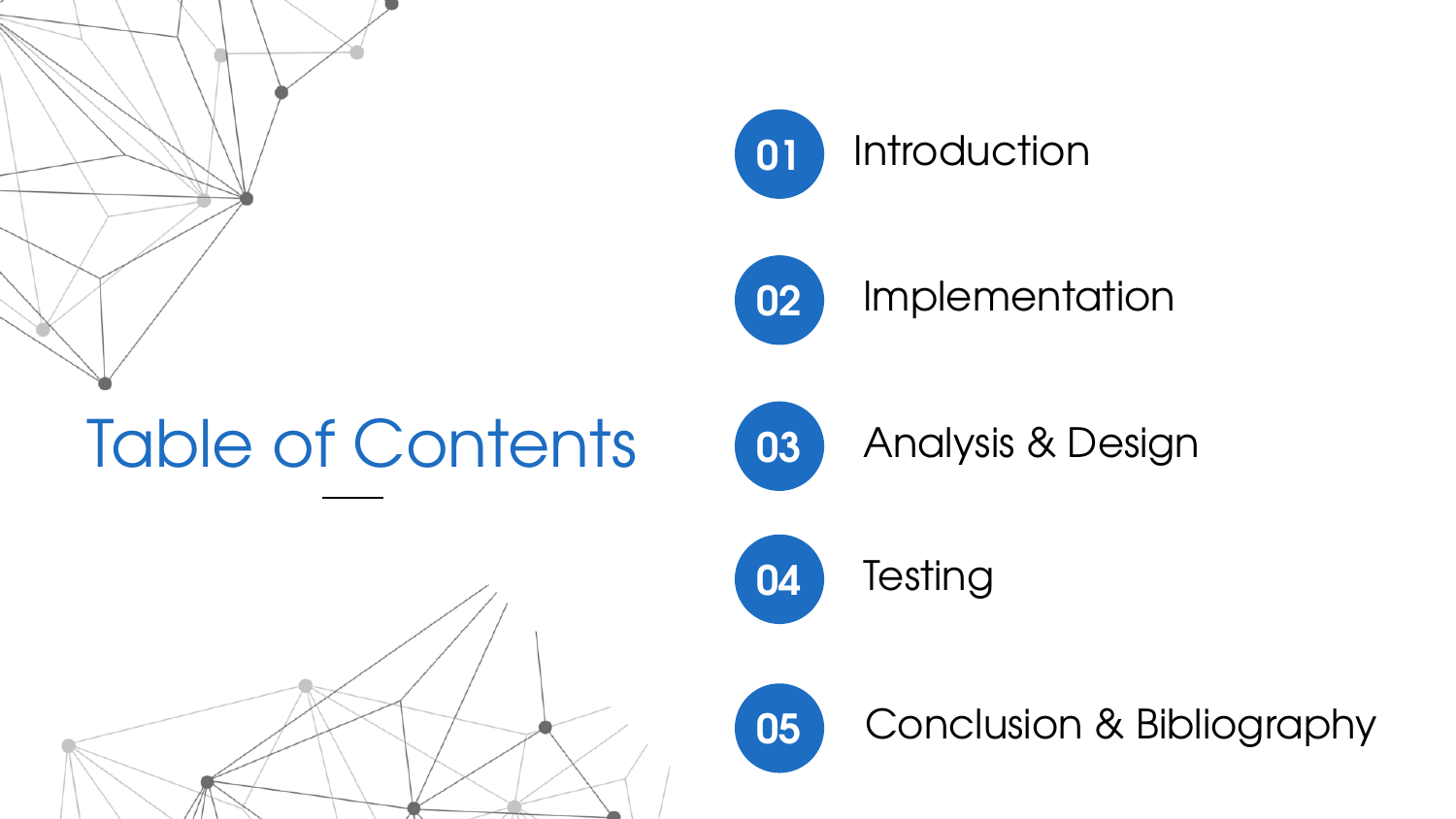

01
Introduction
02
Implementation
Table of Contents
03
Analysis & Design
04
Testing
05
Conclusion & Bibliography